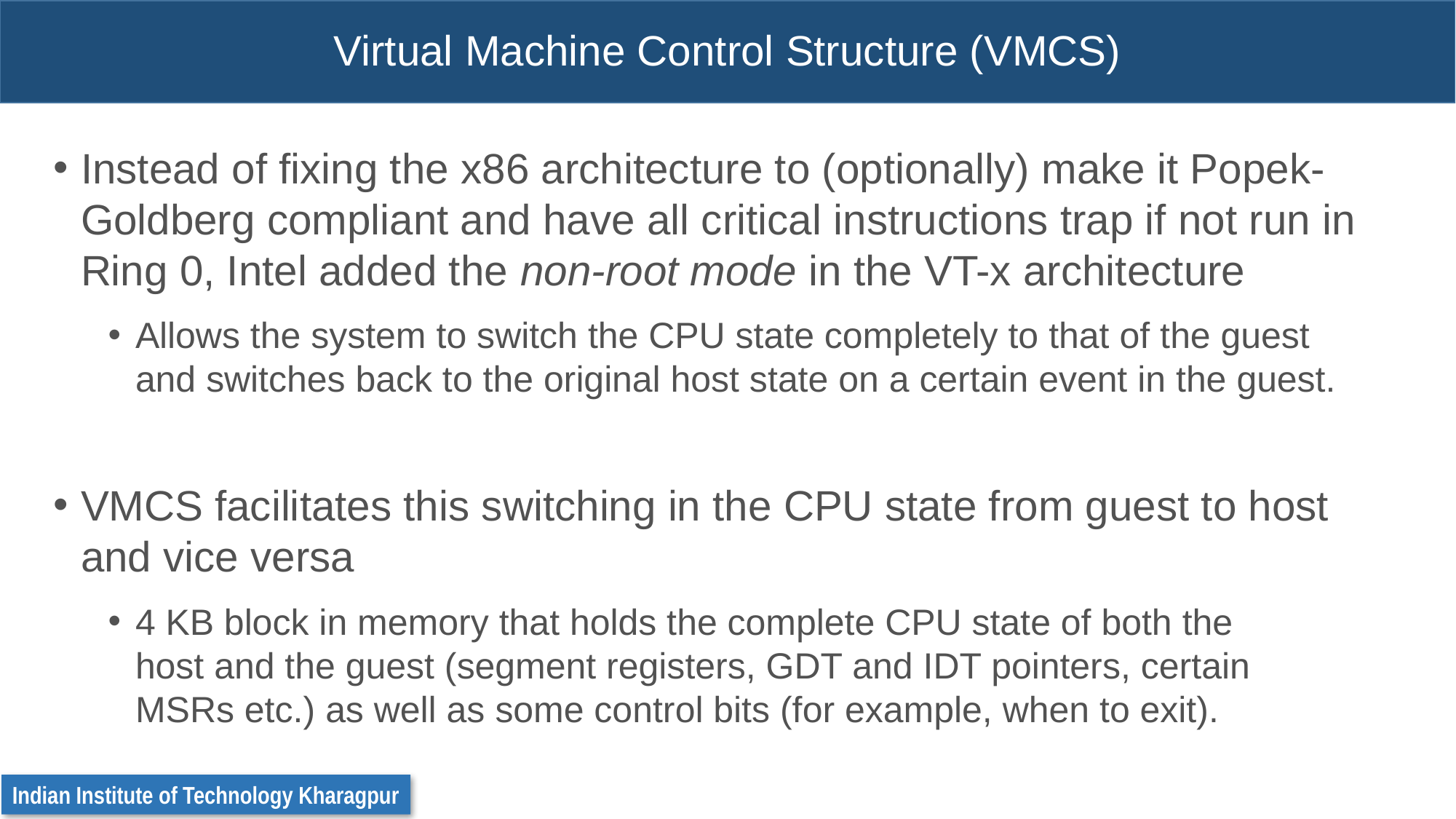

# Virtual Machine Control Structure (VMCS)
Instead of fixing the x86 architecture to (optionally) make it Popek-Goldberg compliant and have all critical instructions trap if not run in Ring 0, Intel added the non-root mode in the VT-x architecture
Allows the system to switch the CPU state completely to that of the guest and switches back to the original host state on a certain event in the guest.

VMCS facilitates this switching in the CPU state from guest to host and vice versa
4 KB block in memory that holds the complete CPU state of both the 
host and the guest (segment registers, GDT and IDT pointers, certain 
MSRs etc.) as well as some control bits (for example, when to exit).